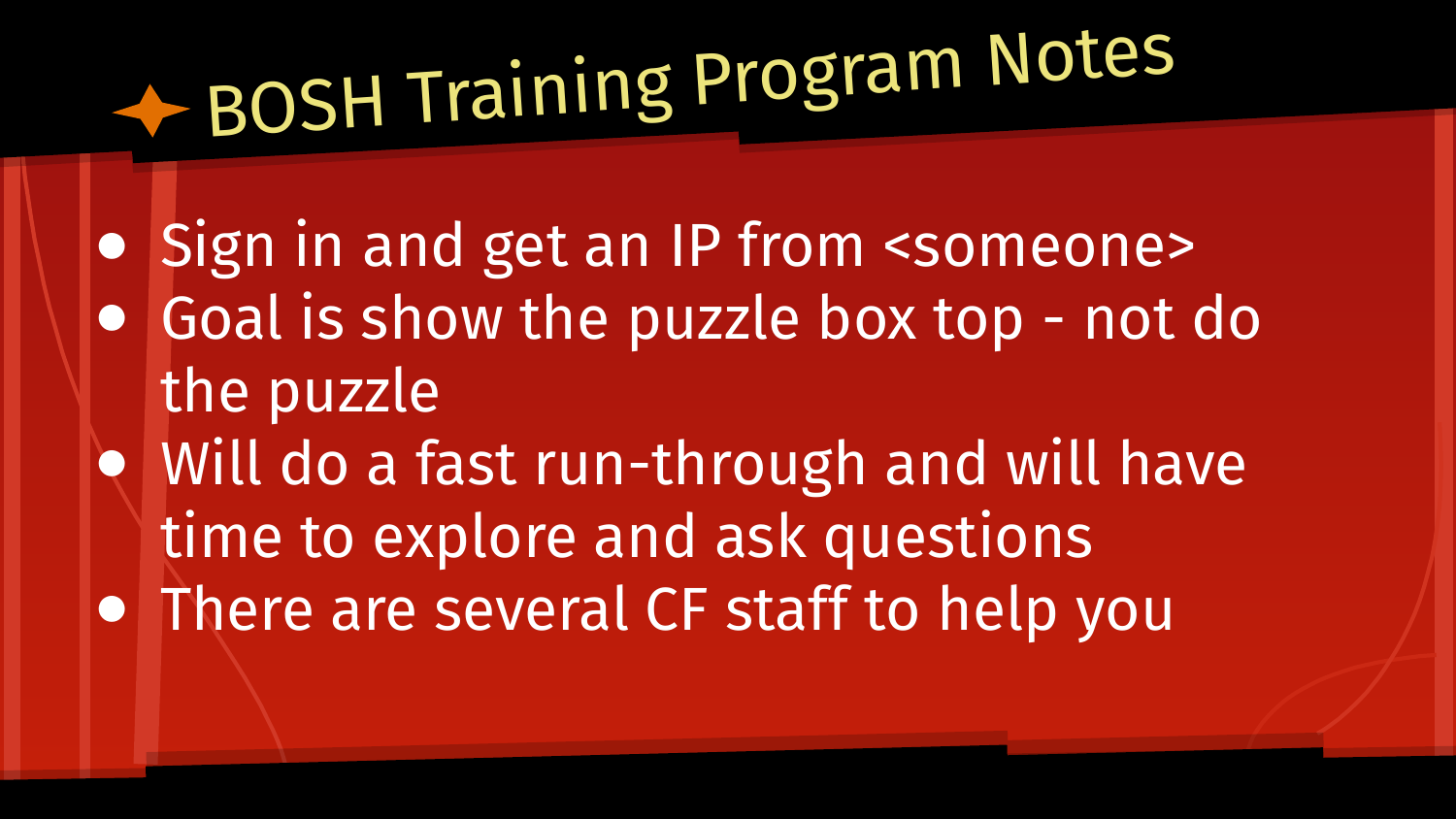

# BOSH Training Program Notes
Sign in and get an IP from <someone>
Goal is show the puzzle box top - not do the puzzle
Will do a fast run-through and will have time to explore and ask questions
There are several CF staff to help you